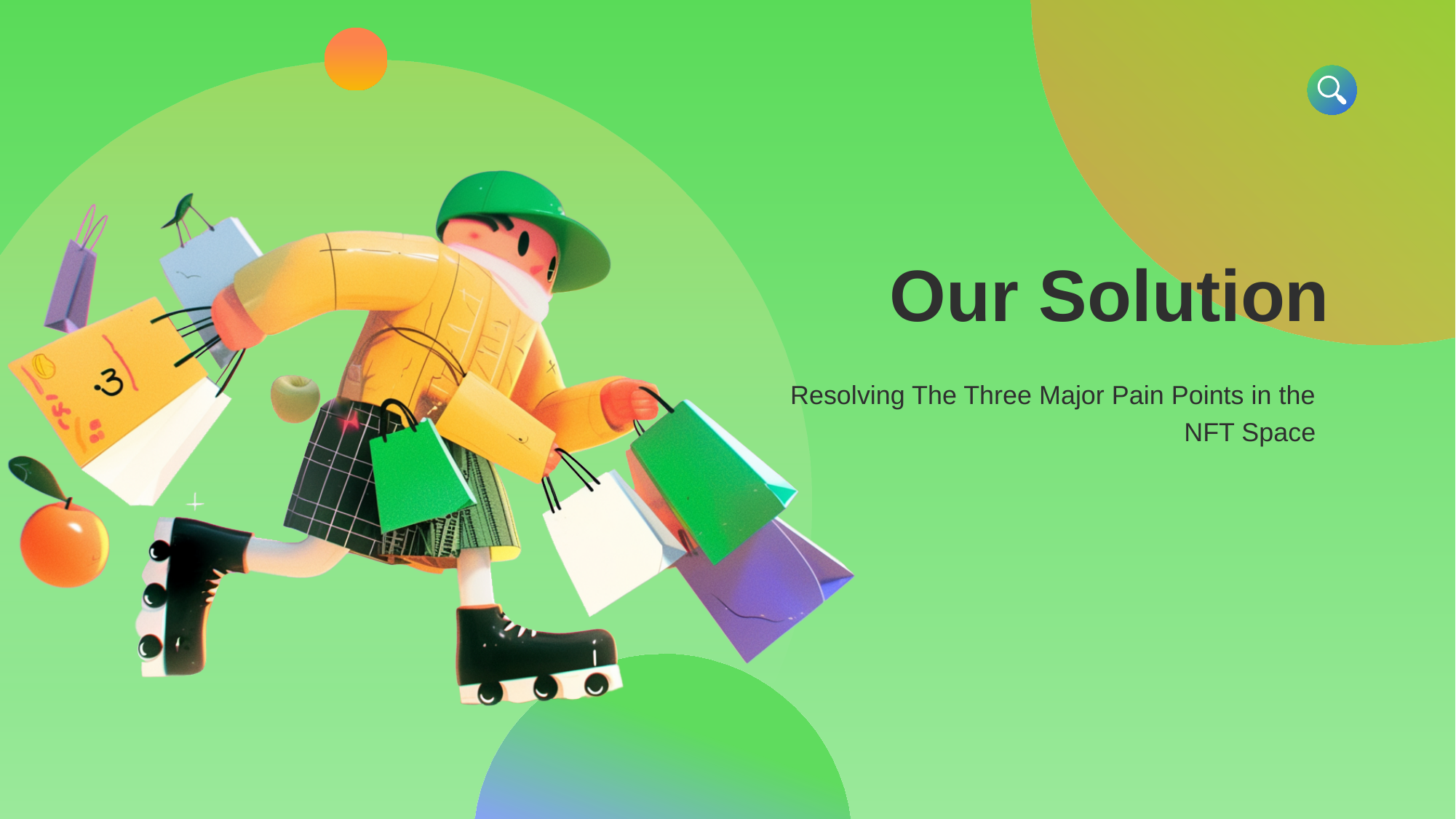

# Our Solution
Resolving The Three Major Pain Points in the NFT Space